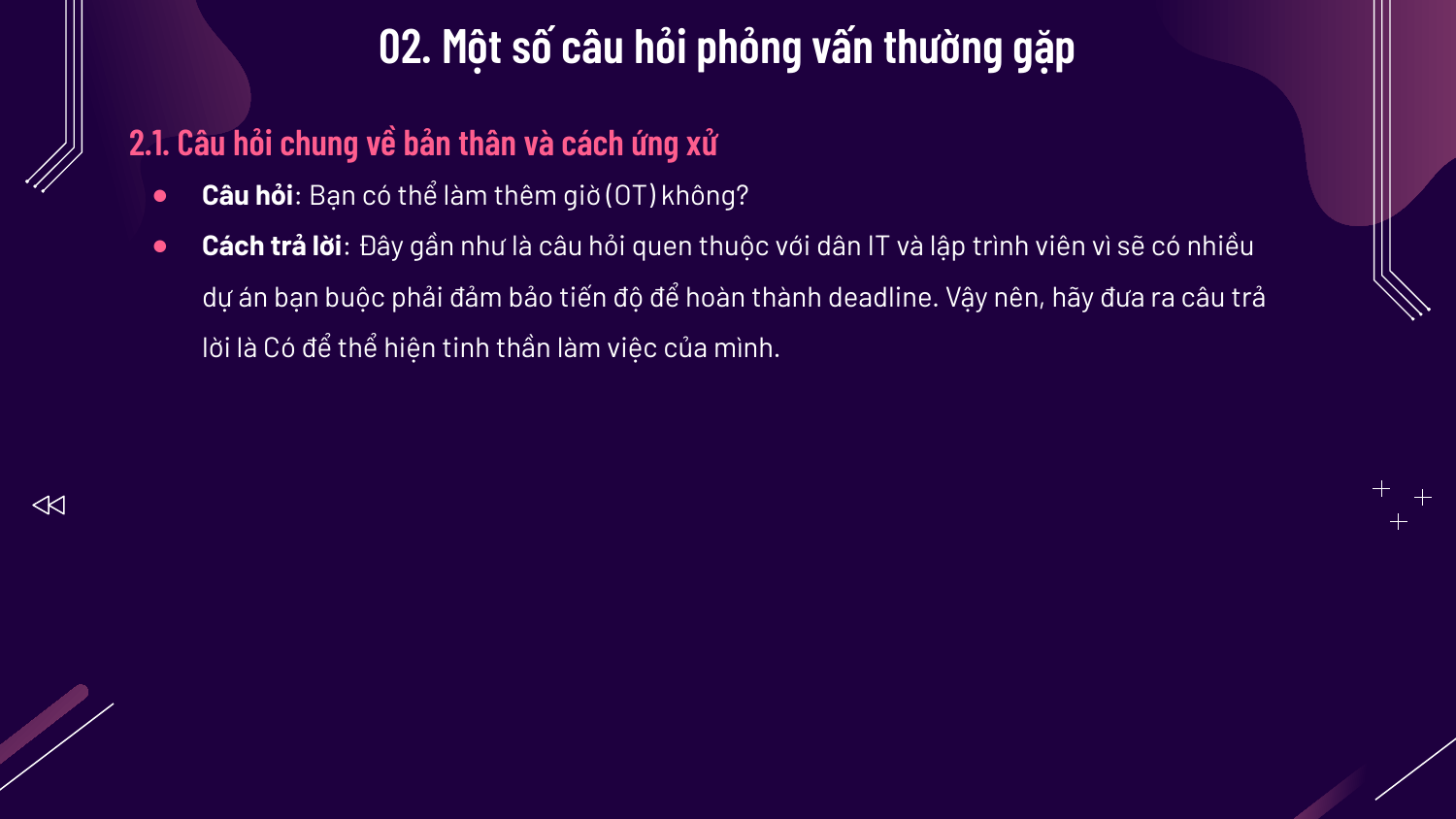

# 02. Một số câu hỏi phỏng vấn thường gặp
2.1. Câu hỏi chung về bản thân và cách ứng xử
Câu hỏi: Bạn có thể làm thêm giờ (OT) không?
Cách trả lời: Đây gần như là câu hỏi quen thuộc với dân IT và lập trình viên vì sẽ có nhiều dự án bạn buộc phải đảm bảo tiến độ để hoàn thành deadline. Vậy nên, hãy đưa ra câu trả lời là Có để thể hiện tinh thần làm việc của mình.